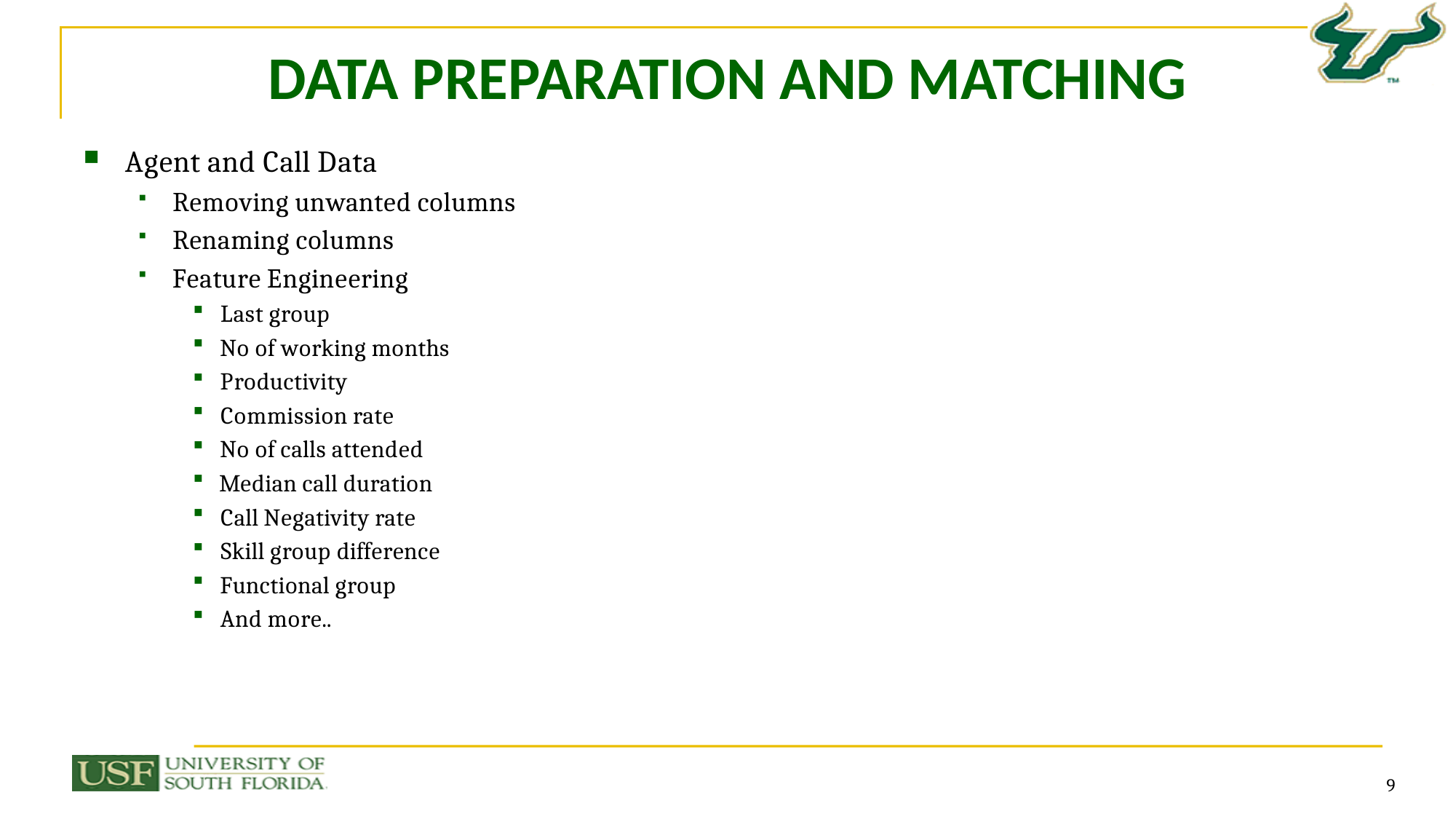

# DATA PREPARATION AND MATCHING
Agent and Call Data
Removing unwanted columns
Renaming columns
Feature Engineering
Last group
No of working months
Productivity
Commission rate
No of calls attended
Median call duration
Call Negativity rate
Skill group difference
Functional group
And more..

9